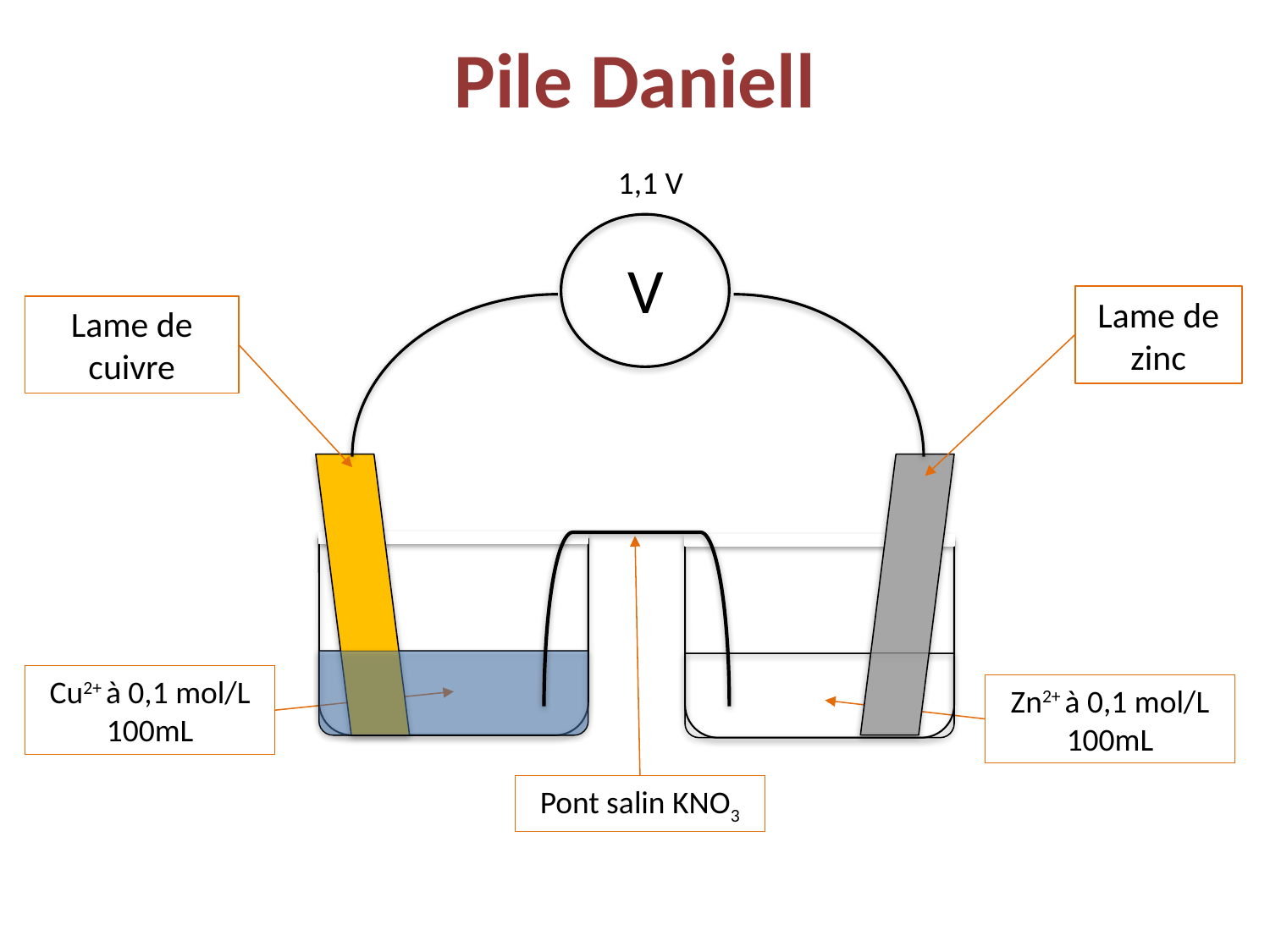

# Pile Daniell
1,1 V

V

Lame de zinc
Lame de cuivre
Cu2+ à 0,1 mol/L
100mL
Zn2+ à 0,1 mol/L
100mL
Pont salin KNO3